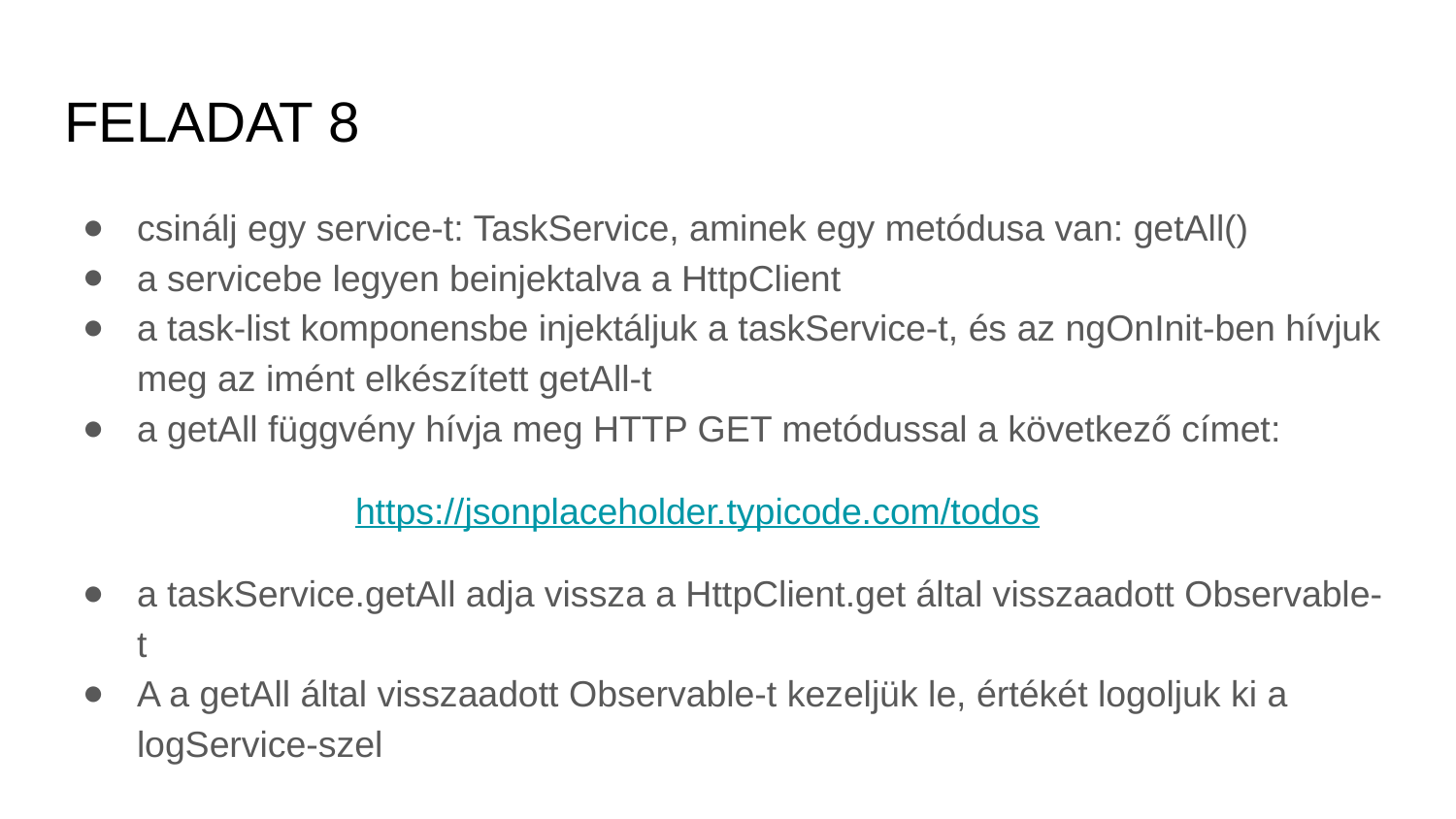

# FELADAT 8
csinálj egy service-t: TaskService, aminek egy metódusa van: getAll()
a servicebe legyen beinjektalva a HttpClient
a task-list komponensbe injektáljuk a taskService-t, és az ngOnInit-ben hívjuk meg az imént elkészített getAll-t
a getAll függvény hívja meg HTTP GET metódussal a következő címet:
		https://jsonplaceholder.typicode.com/todos
a taskService.getAll adja vissza a HttpClient.get által visszaadott Observable-t
A a getAll által visszaadott Observable-t kezeljük le, értékét logoljuk ki a logService-szel